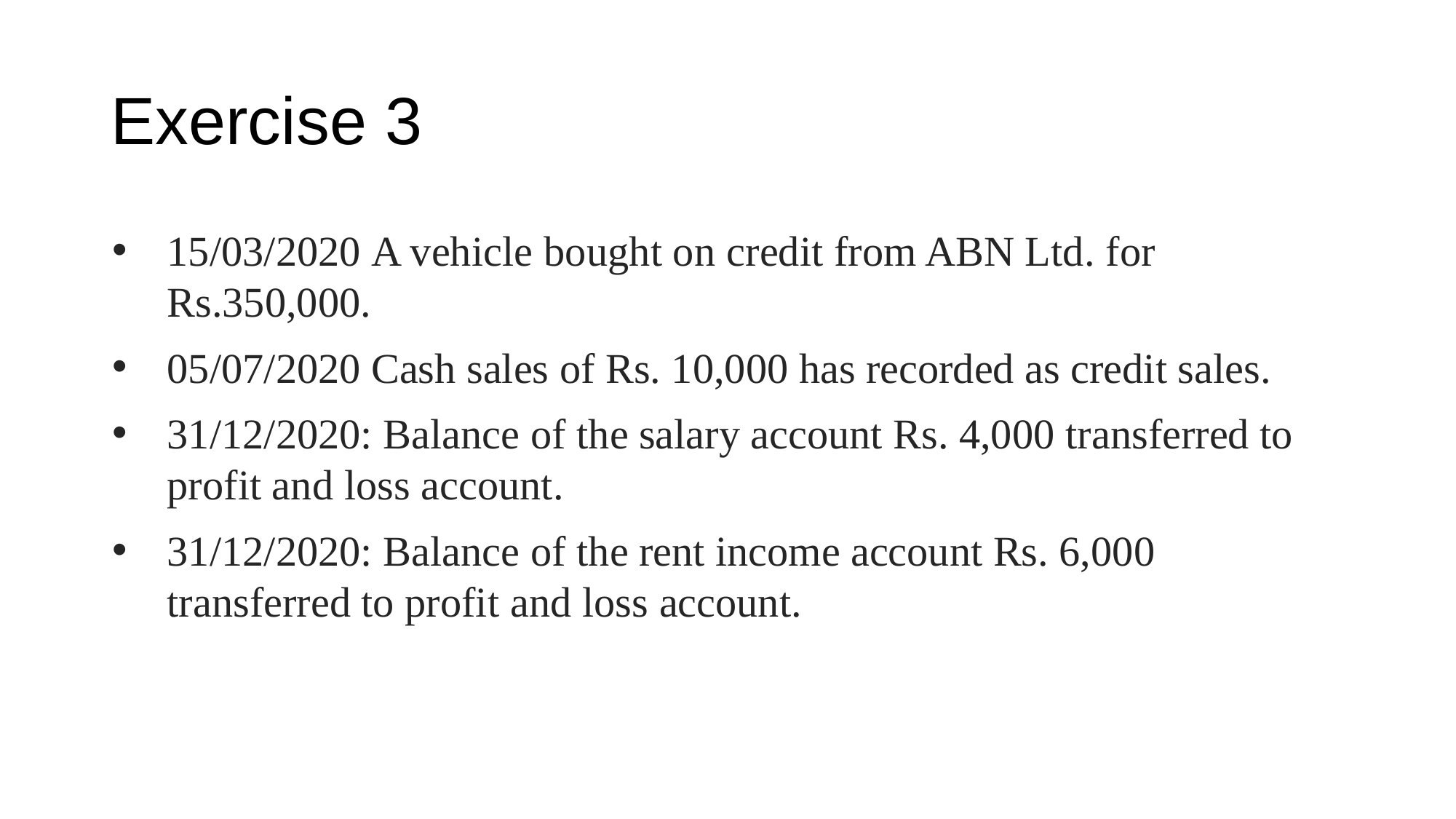

# Exercise 3
15/03/2020 A vehicle bought on credit from ABN Ltd. for Rs.350,000.
05/07/2020 Cash sales of Rs. 10,000 has recorded as credit sales.
31/12/2020: Balance of the salary account Rs. 4,000 transferred to profit and loss account.
31/12/2020: Balance of the rent income account Rs. 6,000 transferred to profit and loss account.